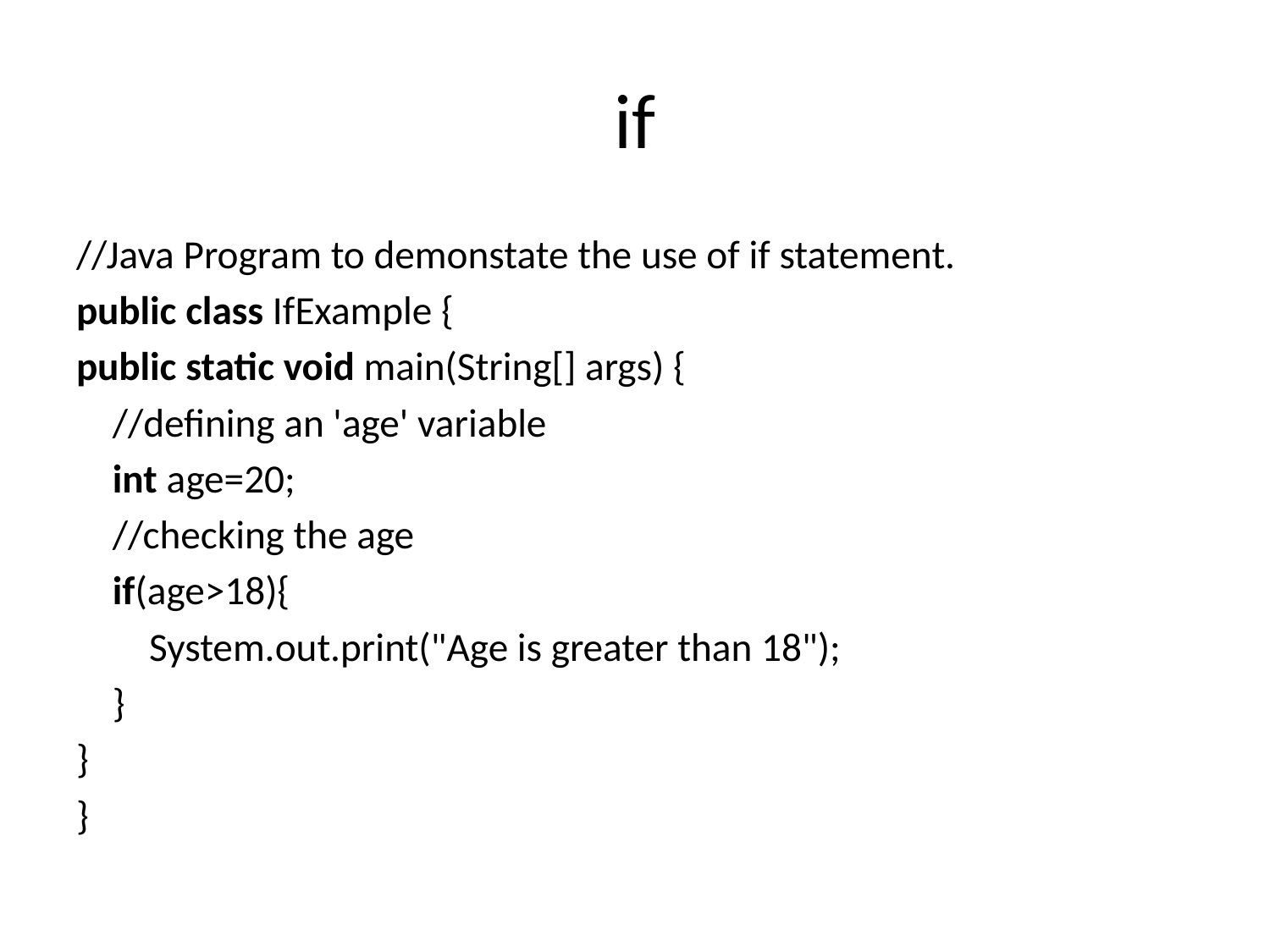

# if
//Java Program to demonstate the use of if statement.
public class IfExample {
public static void main(String[] args) {
    //defining an 'age' variable
    int age=20;
    //checking the age
    if(age>18){
        System.out.print("Age is greater than 18");
    }
}
}